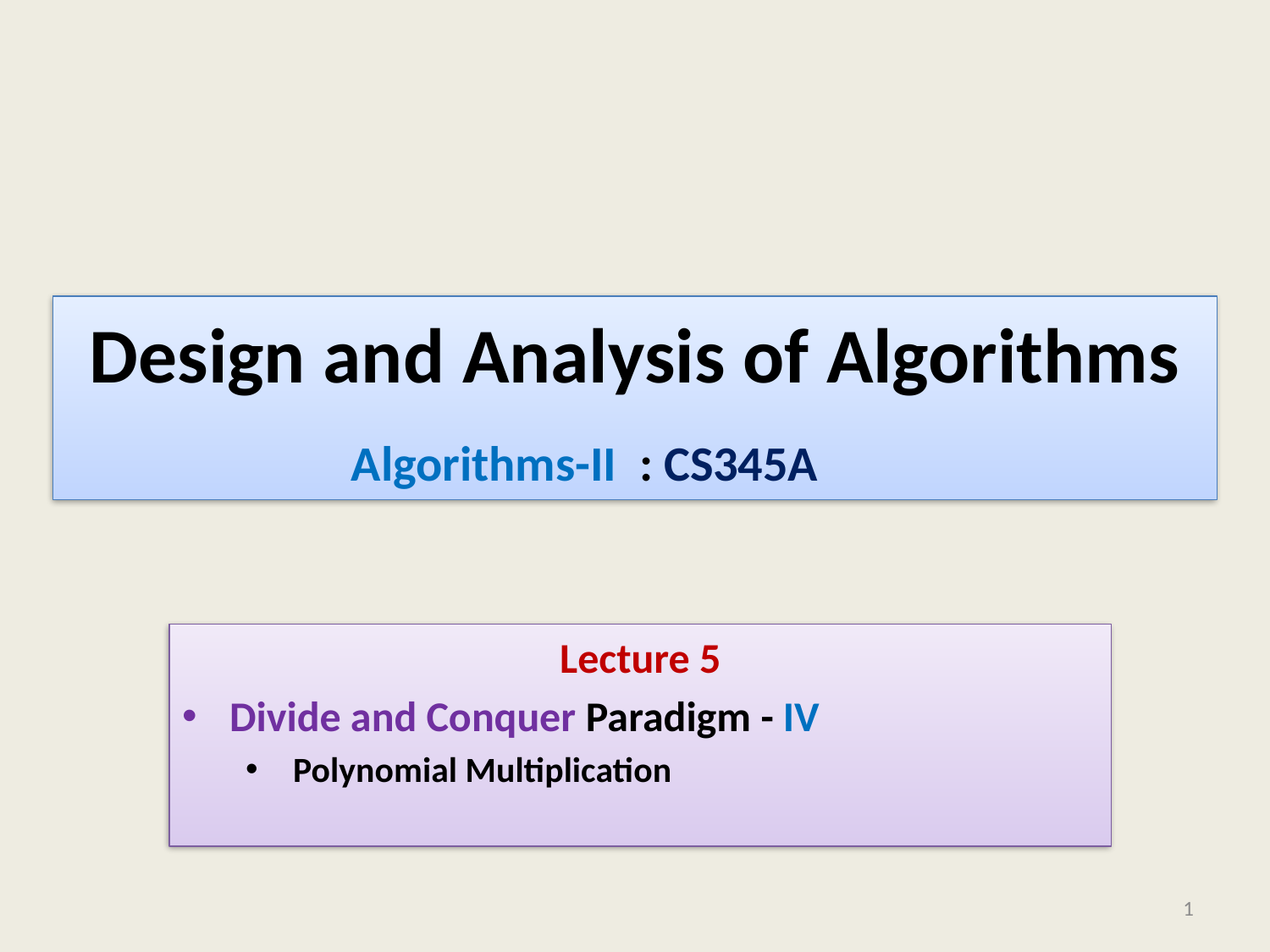

# Design and Analysis of Algorithms
Algorithms-II  : CS345A
Lecture 5
Divide and Conquer Paradigm - IV
Polynomial Multiplication
1